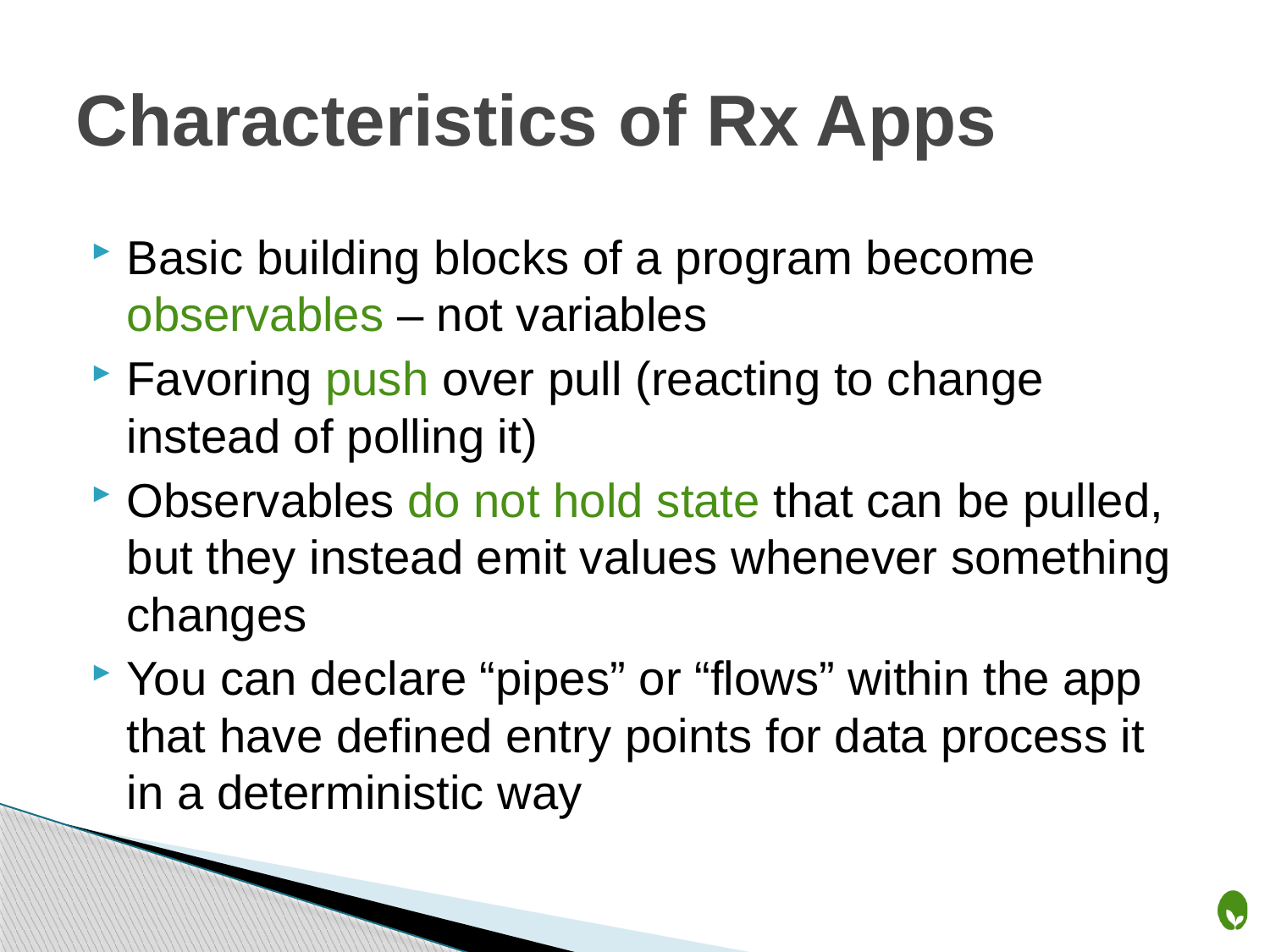

# Characteristics of Rx Apps
Basic building blocks of a program become observables – not variables
Favoring push over pull (reacting to change instead of polling it)
Observables do not hold state that can be pulled, but they instead emit values whenever something changes
You can declare “pipes” or “flows” within the app that have defined entry points for data process it in a deterministic way